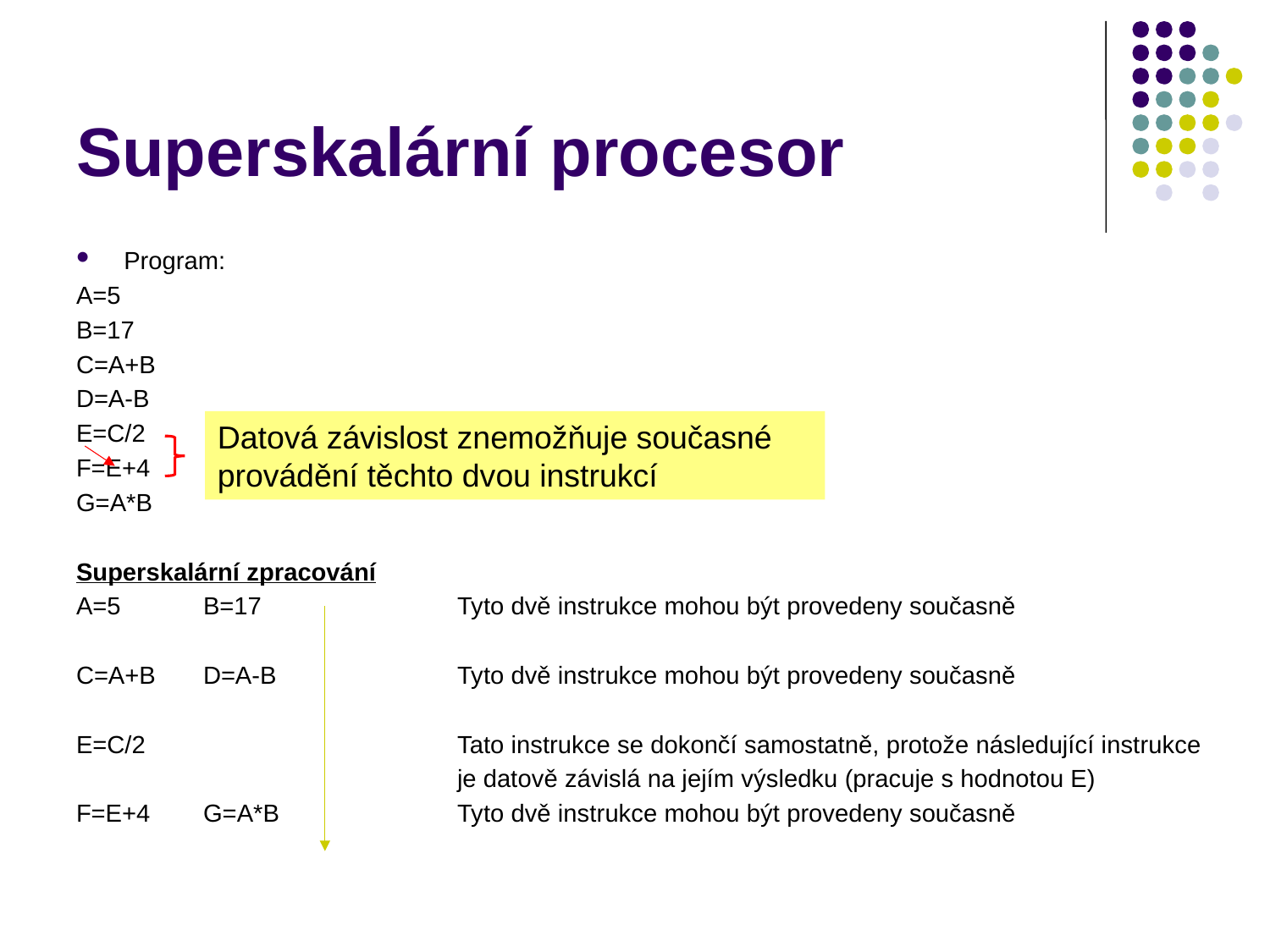

# Superskalární procesor
Program:
A=5
B=17
C=A+B
D=A-B
E=C/2
F=E+4
G=A*B

Superskalární zpracování
A=5	B=17		Tyto dvě instrukce mohou být provedeny současně

C=A+B	D=A-B		Tyto dvě instrukce mohou být provedeny současně

E=C/2			Tato instrukce se dokončí samostatně, protože následující instrukce
			je datově závislá na jejím výsledku (pracuje s hodnotou E)
F=E+4	G=A*B		Tyto dvě instrukce mohou být provedeny současně
Datová závislost znemožňuje současné provádění těchto dvou instrukcí